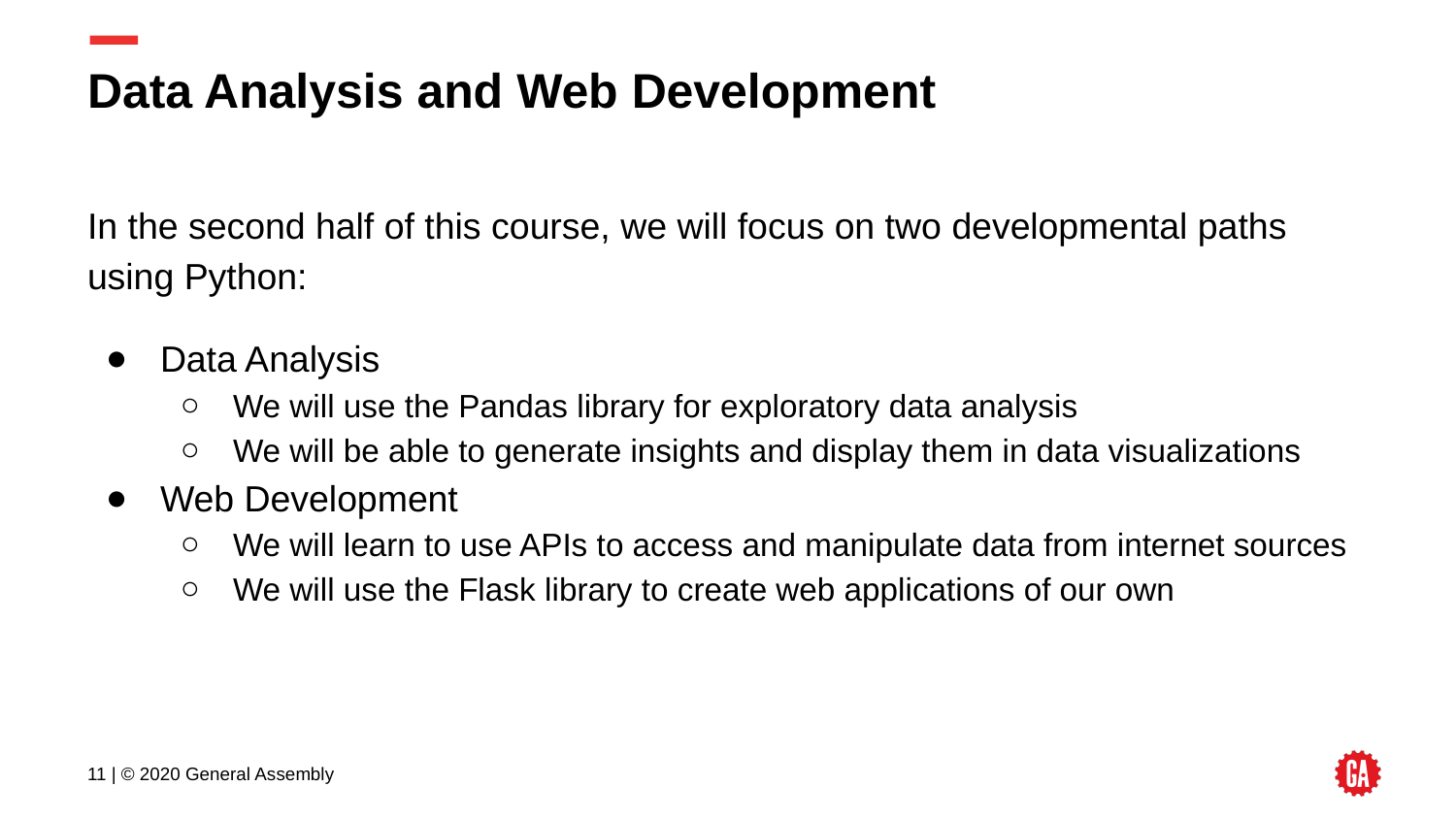

# Data Analysis and Web Development
In the second half of this course, we will focus on two developmental paths using Python:
Data Analysis
We will use the Pandas library for exploratory data analysis
We will be able to generate insights and display them in data visualizations
Web Development
We will learn to use APIs to access and manipulate data from internet sources
We will use the Flask library to create web applications of our own
11 | © 2020 General Assembly